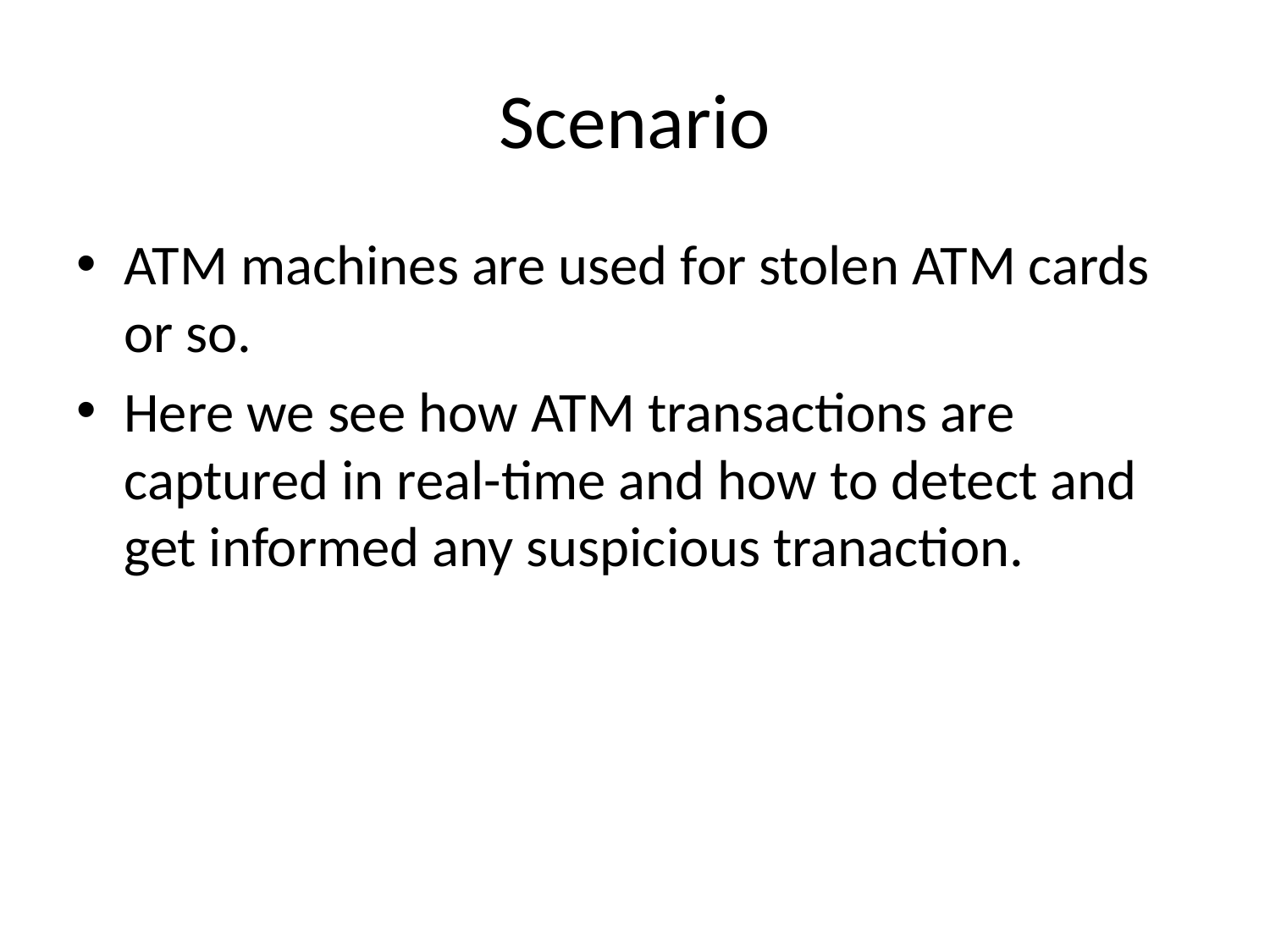

# Scenario
ATM machines are used for stolen ATM cards or so.
Here we see how ATM transactions are captured in real-time and how to detect and get informed any suspicious tranaction.